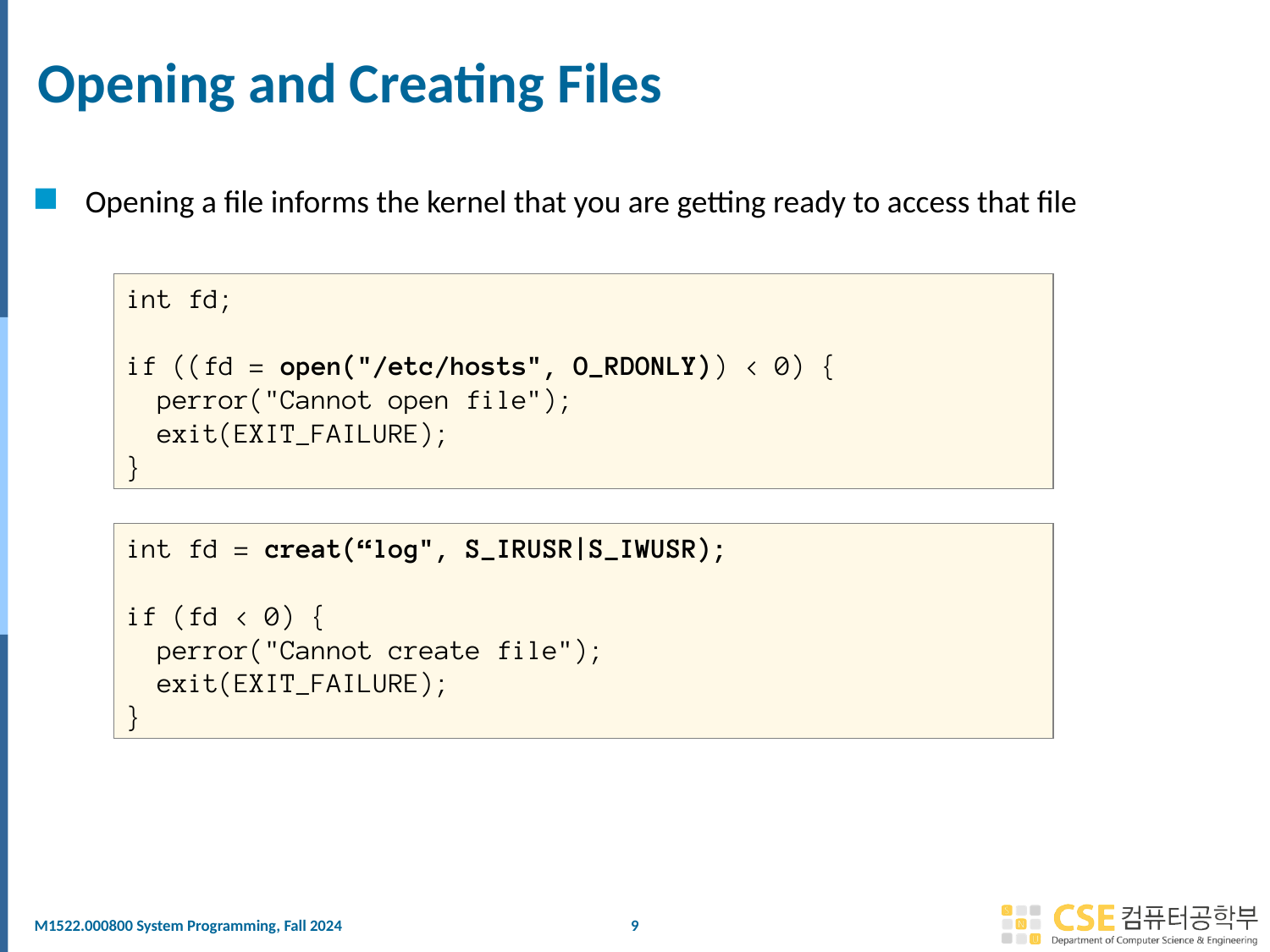

# Opening and Creating Files
Opening a file informs the kernel that you are getting ready to access that file

int fd;

if ((fd = open("/etc/hosts", O_RDONLY)) < 0) {
  perror("Cannot open file");
  exit(EXIT_FAILURE);
}
int fd = creat(“log", S_IRUSR|S_IWUSR);

if (fd < 0) {
  perror("Cannot create file");
  exit(EXIT_FAILURE);
}